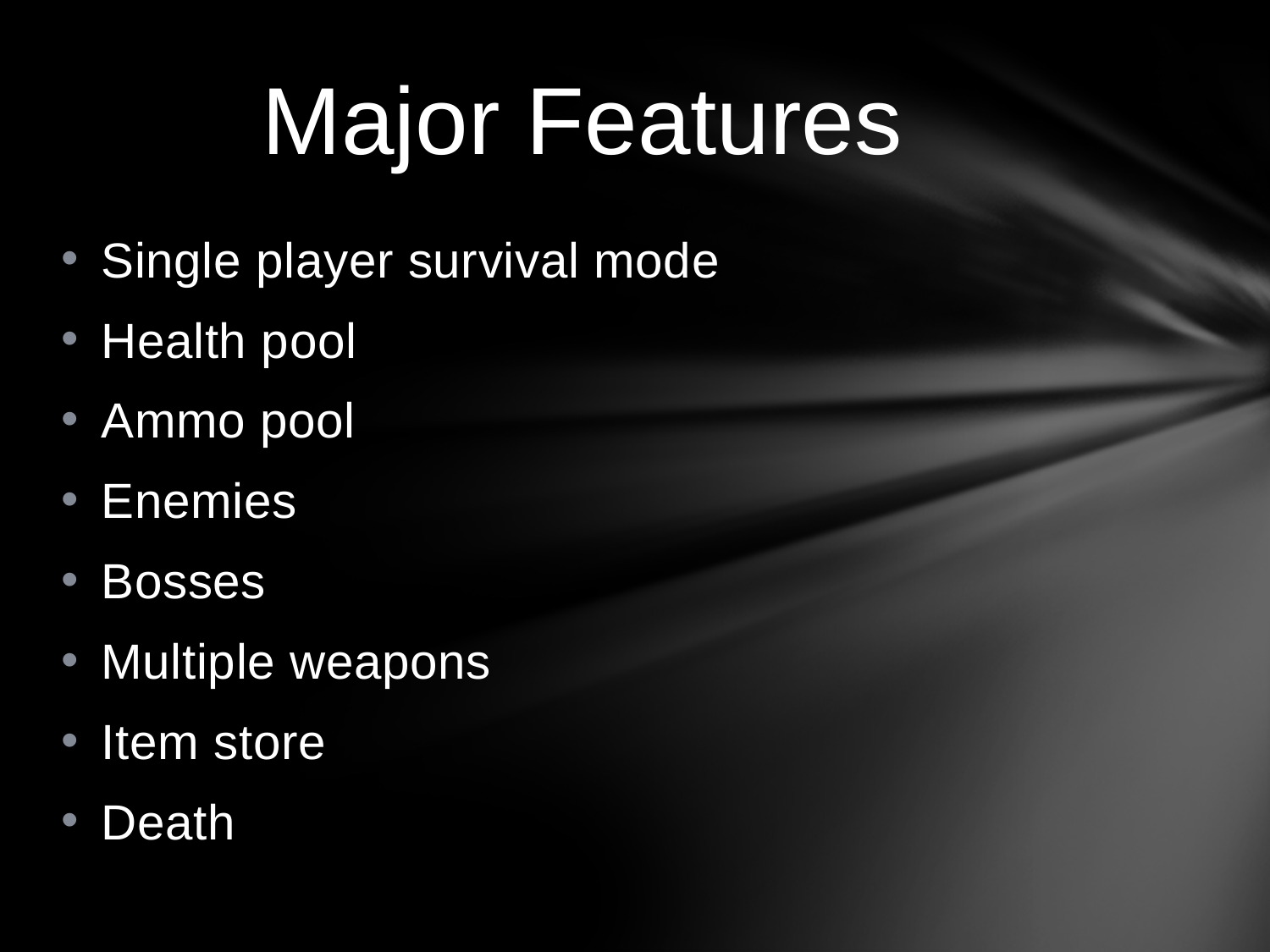

# Major Features
Single player survival mode
Health pool
Ammo pool
Enemies
Bosses
Multiple weapons
Item store
Death